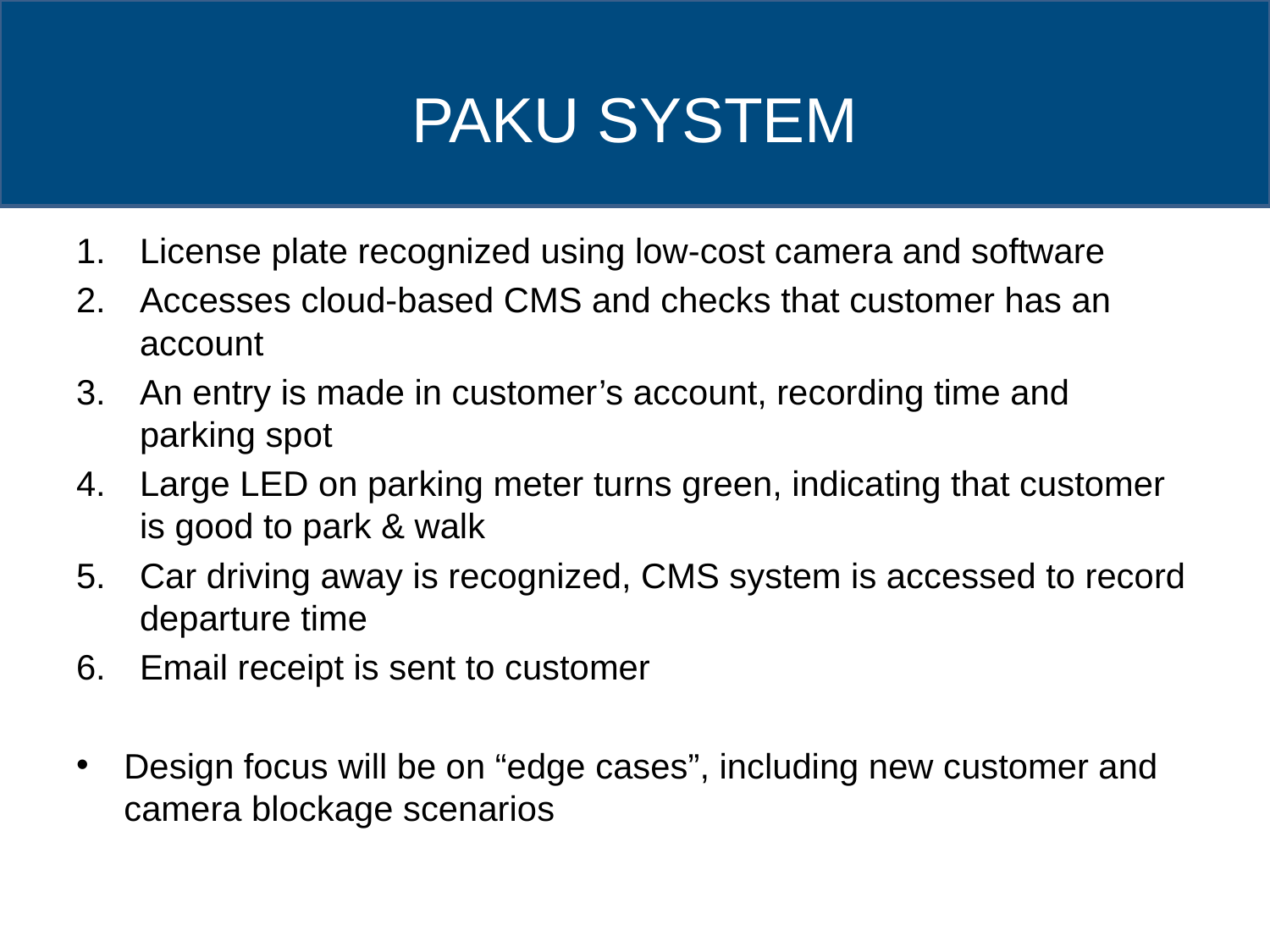

# PAKU SYSTEM
License plate recognized using low-cost camera and software
Accesses cloud-based CMS and checks that customer has an account
An entry is made in customer’s account, recording time and parking spot
Large LED on parking meter turns green, indicating that customer is good to park & walk
Car driving away is recognized, CMS system is accessed to record departure time
Email receipt is sent to customer

Design focus will be on “edge cases”, including new customer and  camera blockage scenarios